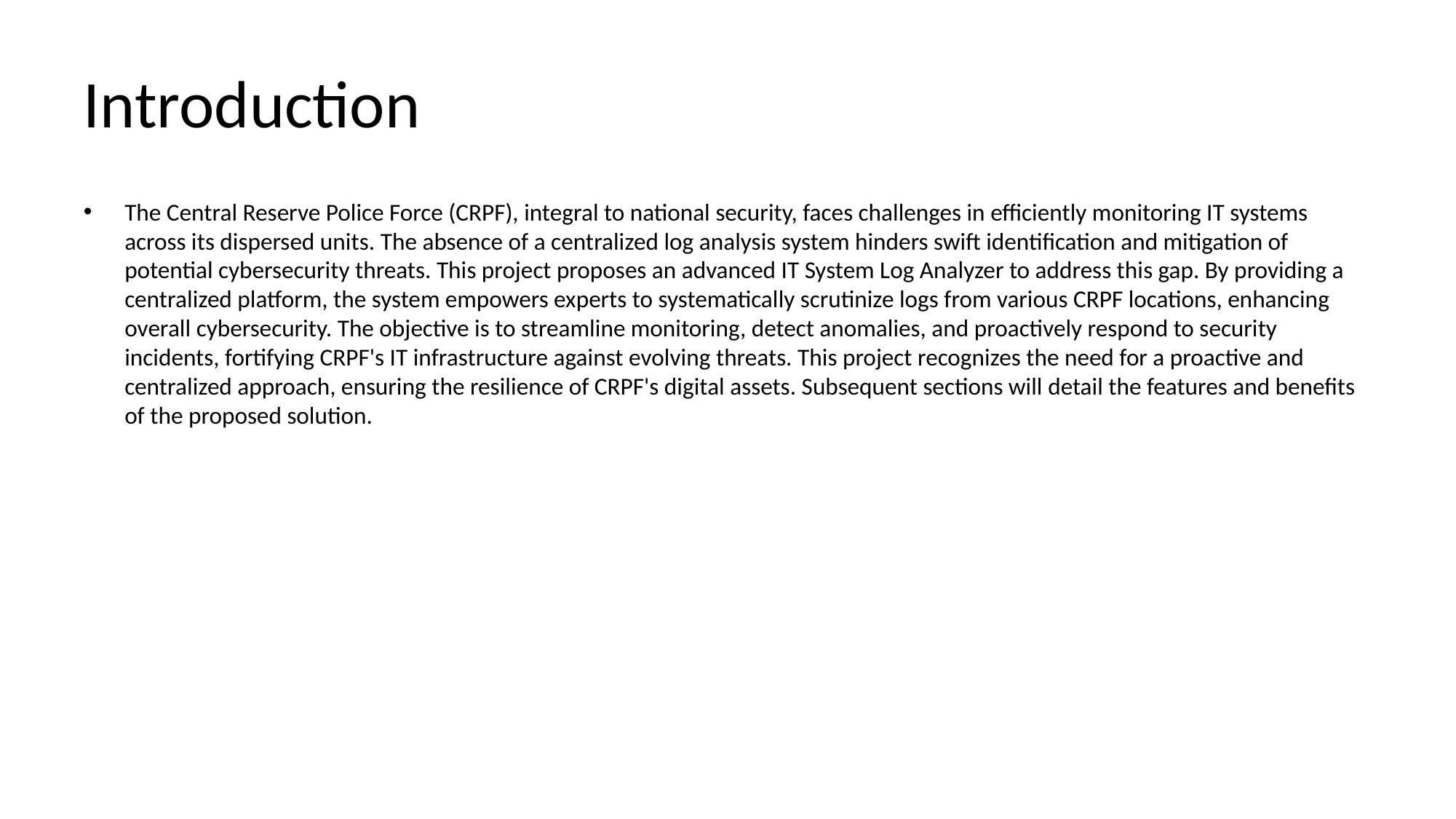

# Introduction
The Central Reserve Police Force (CRPF), integral to national security, faces challenges in efficiently monitoring IT systems across its dispersed units. The absence of a centralized log analysis system hinders swift identification and mitigation of potential cybersecurity threats. This project proposes an advanced IT System Log Analyzer to address this gap. By providing a centralized platform, the system empowers experts to systematically scrutinize logs from various CRPF locations, enhancing overall cybersecurity. The objective is to streamline monitoring, detect anomalies, and proactively respond to security incidents, fortifying CRPF's IT infrastructure against evolving threats. This project recognizes the need for a proactive and centralized approach, ensuring the resilience of CRPF's digital assets. Subsequent sections will detail the features and benefits of the proposed solution.